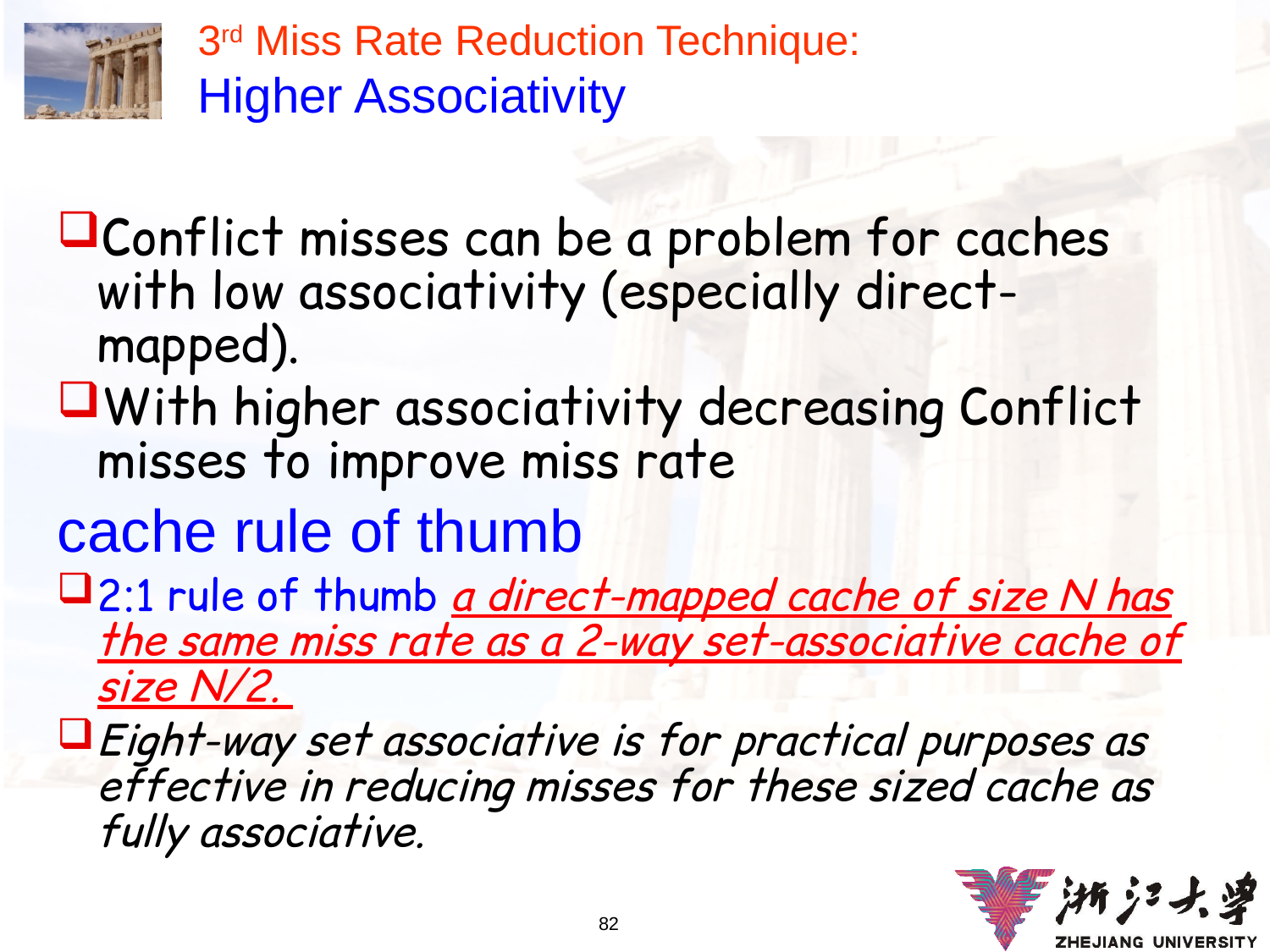

# 3rd Miss Rate Reduction Technique: Higher Associativity
Conflict misses can be a problem for caches with low associativity (especially direct-mapped).
With higher associativity decreasing Conflict misses to improve miss rate
cache rule of thumb
2:1 rule of thumb a direct-mapped cache of size N has the same miss rate as a 2-way set-associative cache of size N/2.
Eight-way set associative is for practical purposes as effective in reducing misses for these sized cache as fully associative.